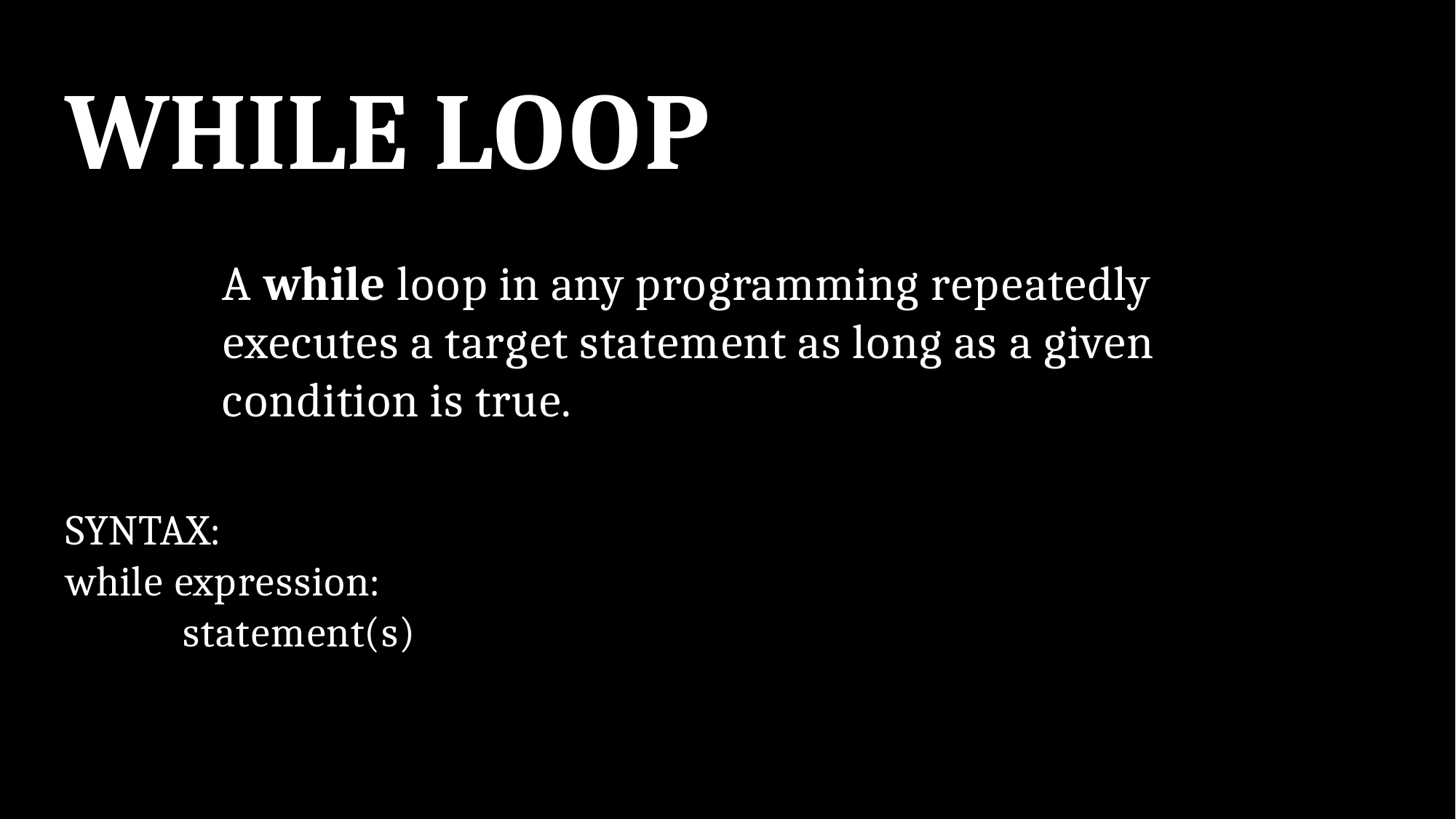

WHILE LOOP
A while loop in any programming repeatedly executes a target statement as long as a given condition is true.
SYNTAX:
while expression:
	 statement(s)